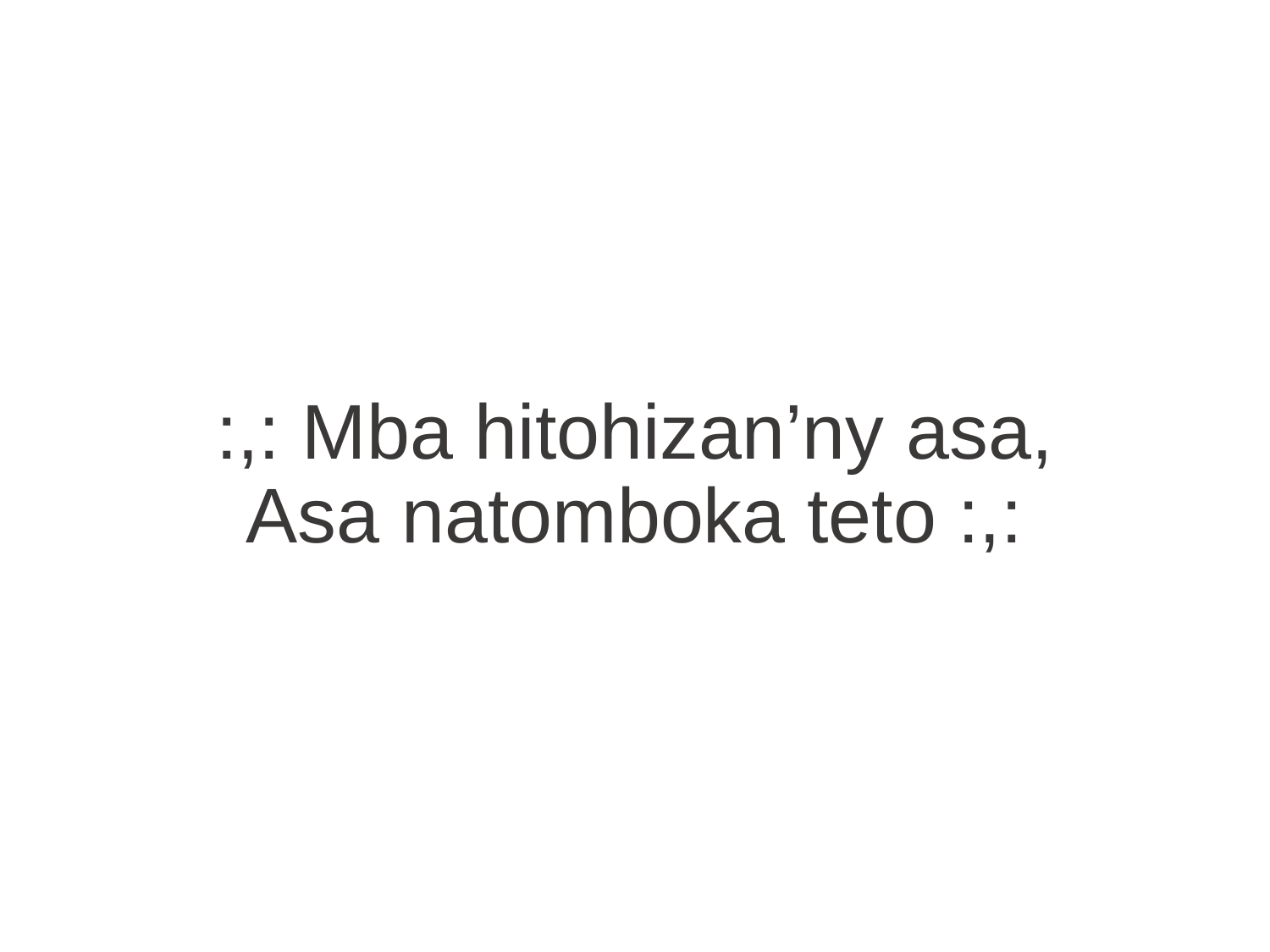

:,: Mba hitohizan’ny asa,
Asa natomboka teto :,: